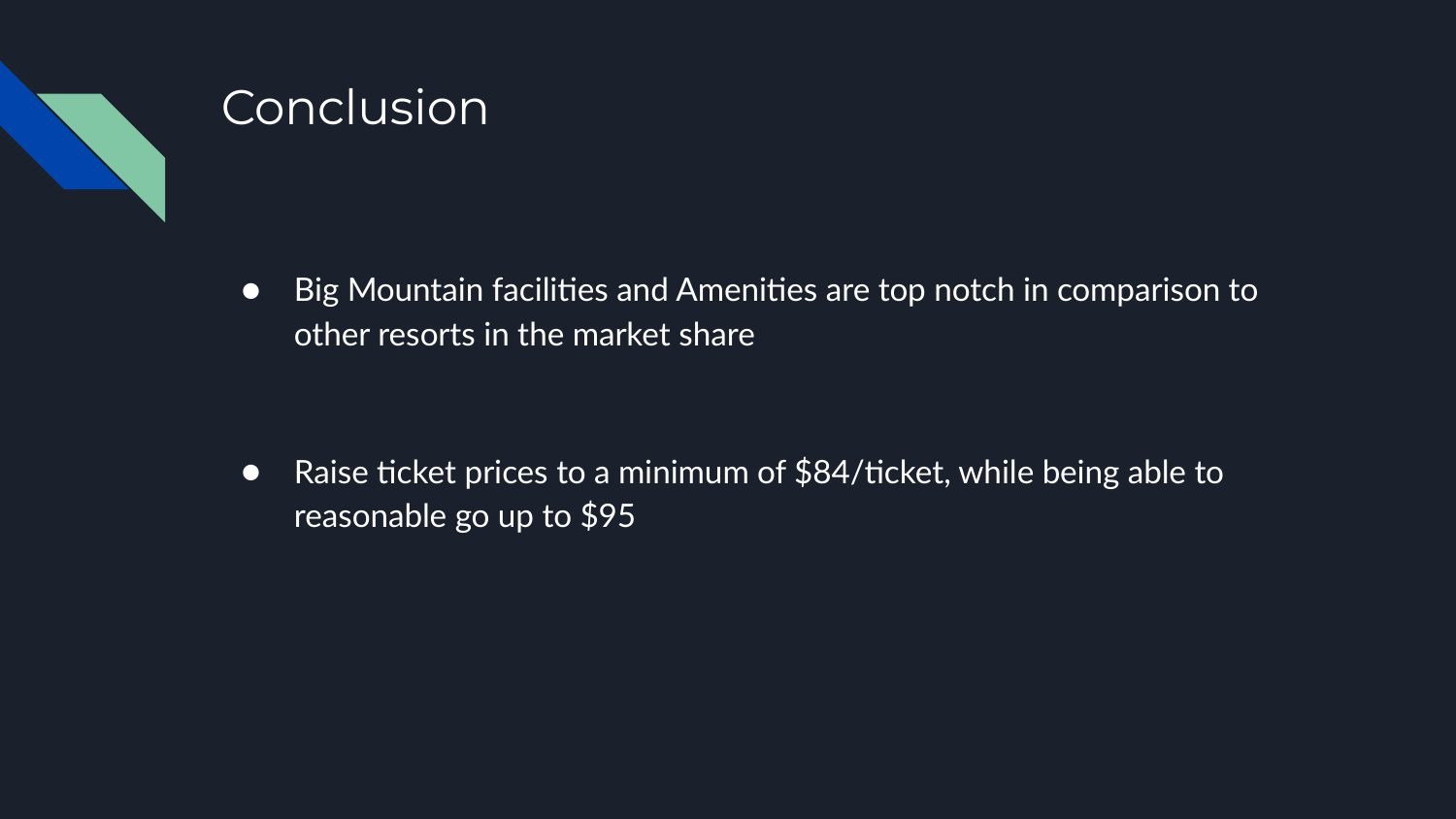

# Conclusion
Big Mountain facilities and Amenities are top notch in comparison to other resorts in the market share

Raise ticket prices to a minimum of $84/ticket, while being able to reasonable go up to $95